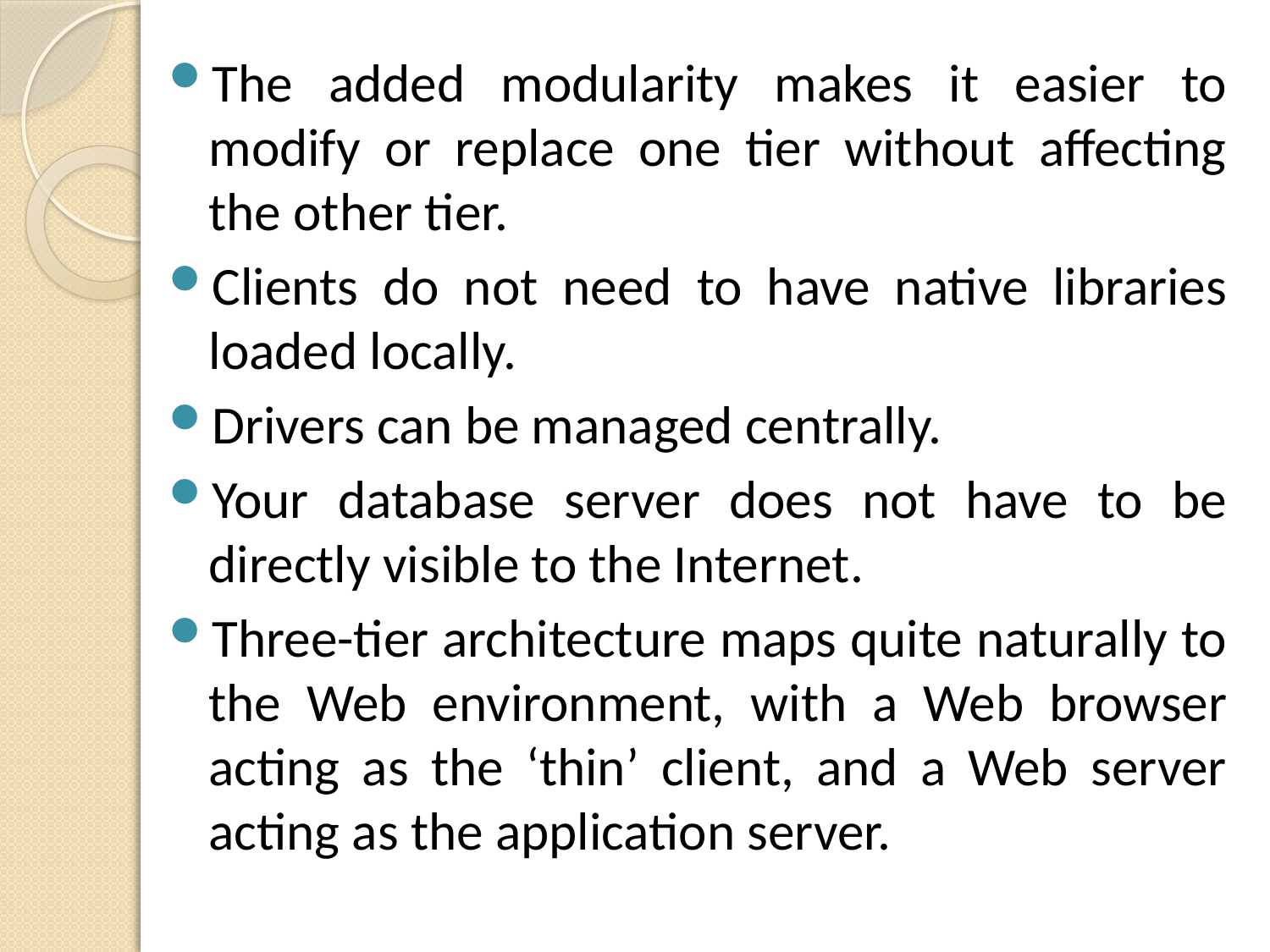

The added modularity makes it easier to modify or replace one tier without affecting the other tier.
Clients do not need to have native libraries loaded locally.
Drivers can be managed centrally.
Your database server does not have to be directly visible to the Internet.
Three-tier architecture maps quite naturally to the Web environment, with a Web browser acting as the ‘thin’ client, and a Web server acting as the application server.